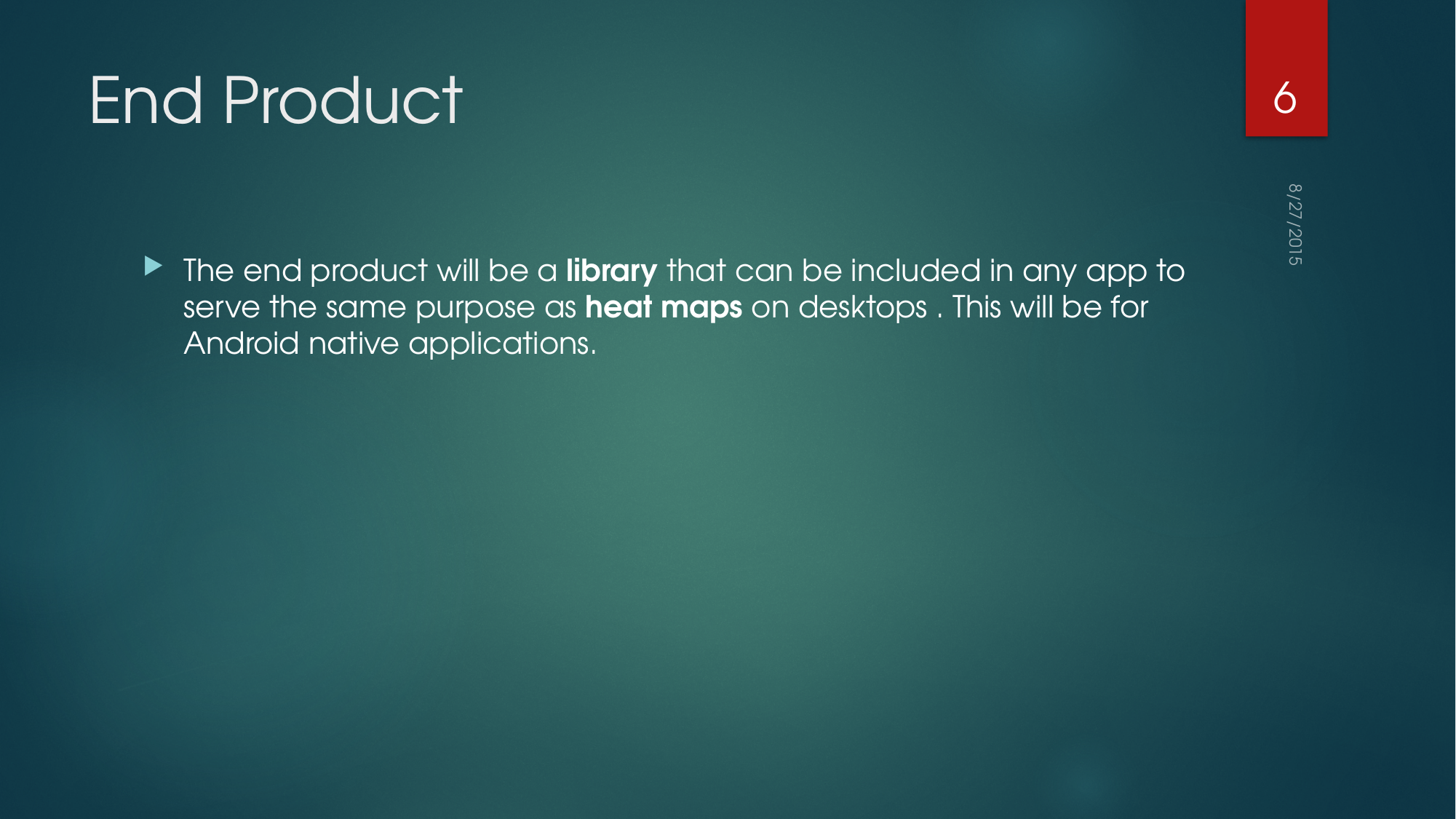

6
# End Product
The end product will be a library that can be included in any app to serve the same purpose as heat maps on desktops . This will be for Android native applications.
8/27/2015